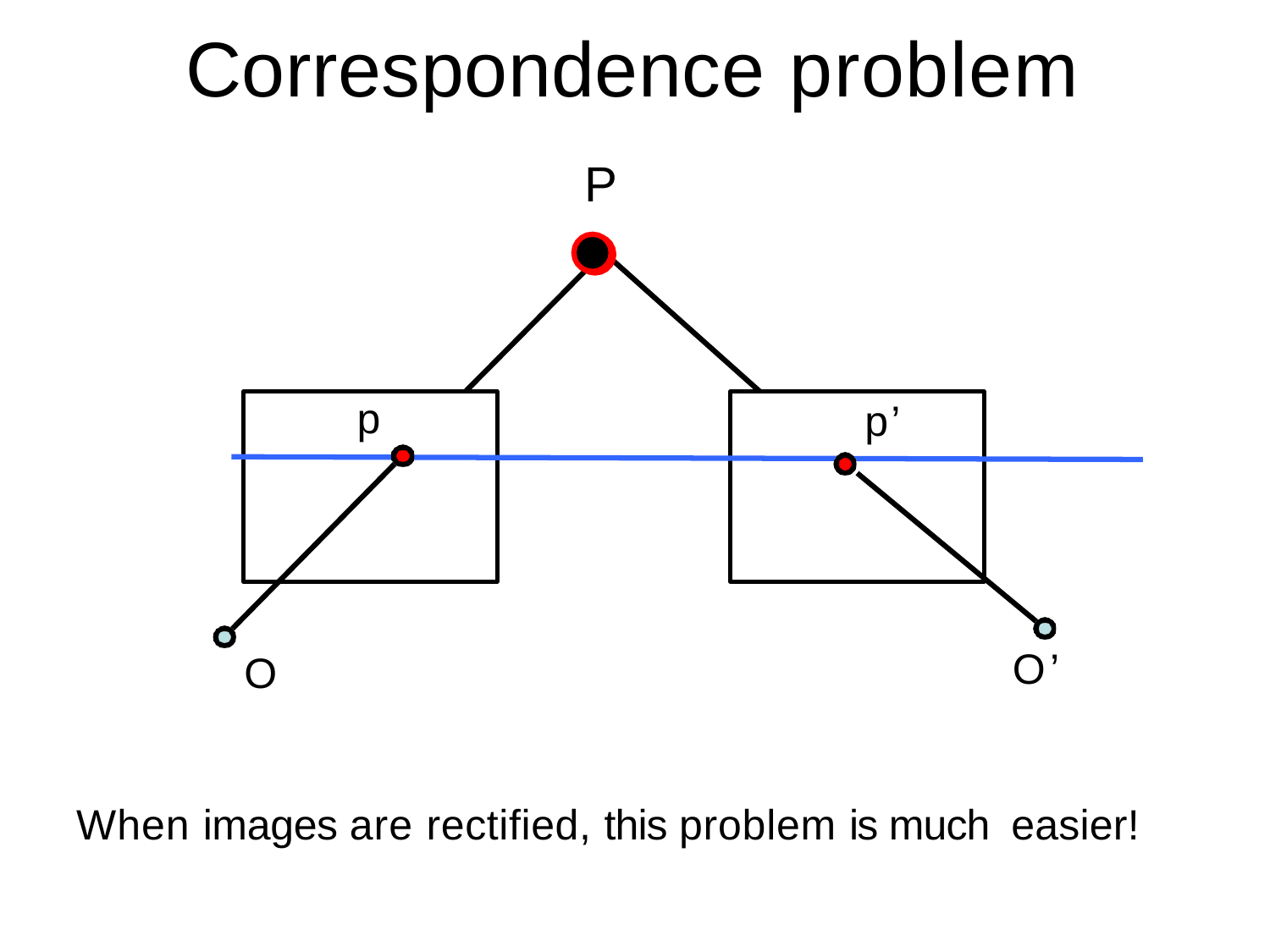

# Correspondence problem
P

p

p’

O’
O
When images are rectified, this problem is much easier!